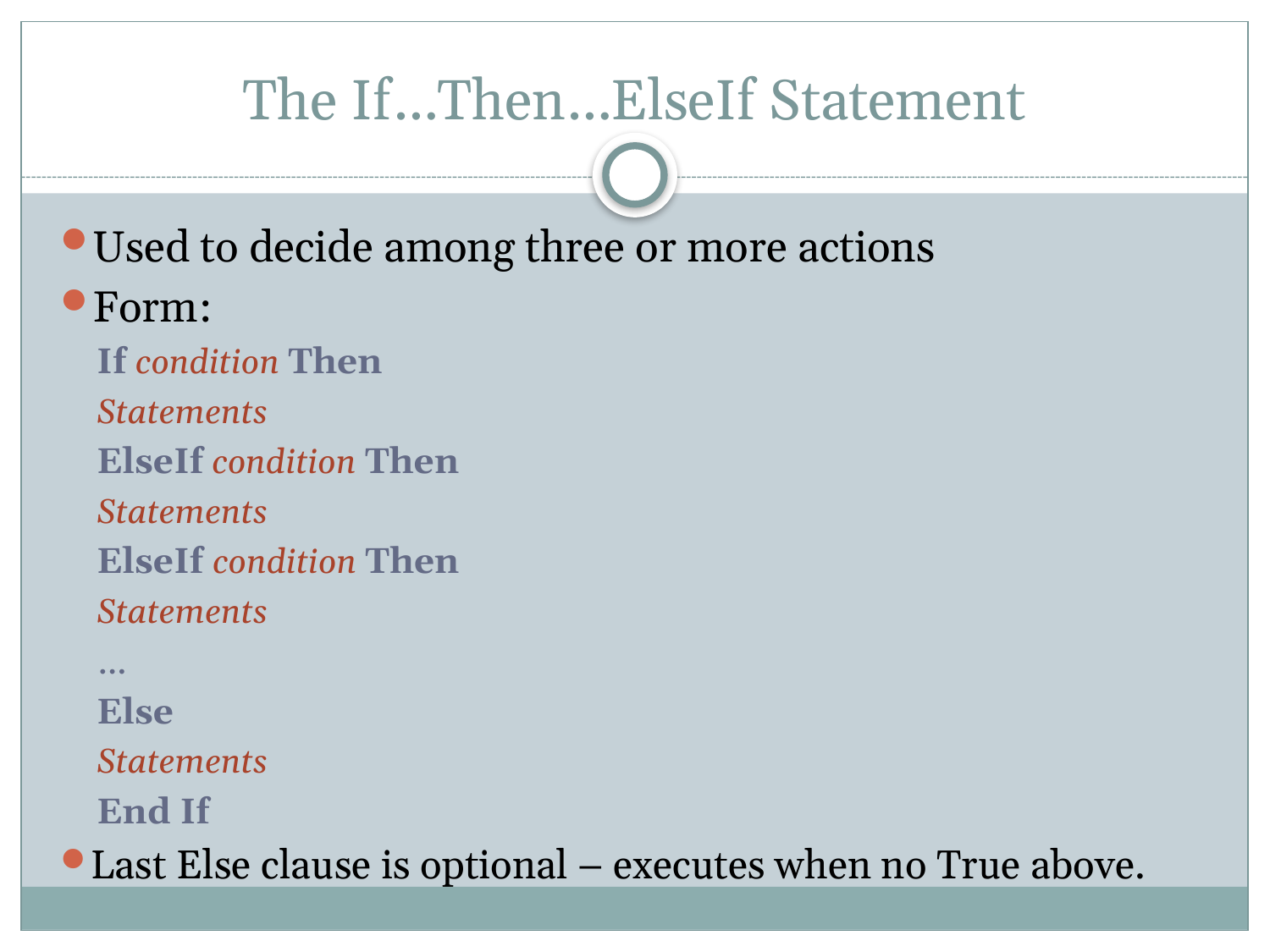

# The If…Then…ElseIf Statement
Used to decide among three or more actions
Form:
	If condition Then
		Statements
	ElseIf condition Then
		Statements
	ElseIf condition Then
		Statements
	…
	Else
		Statements
	End If
Last Else clause is optional – executes when no True above.